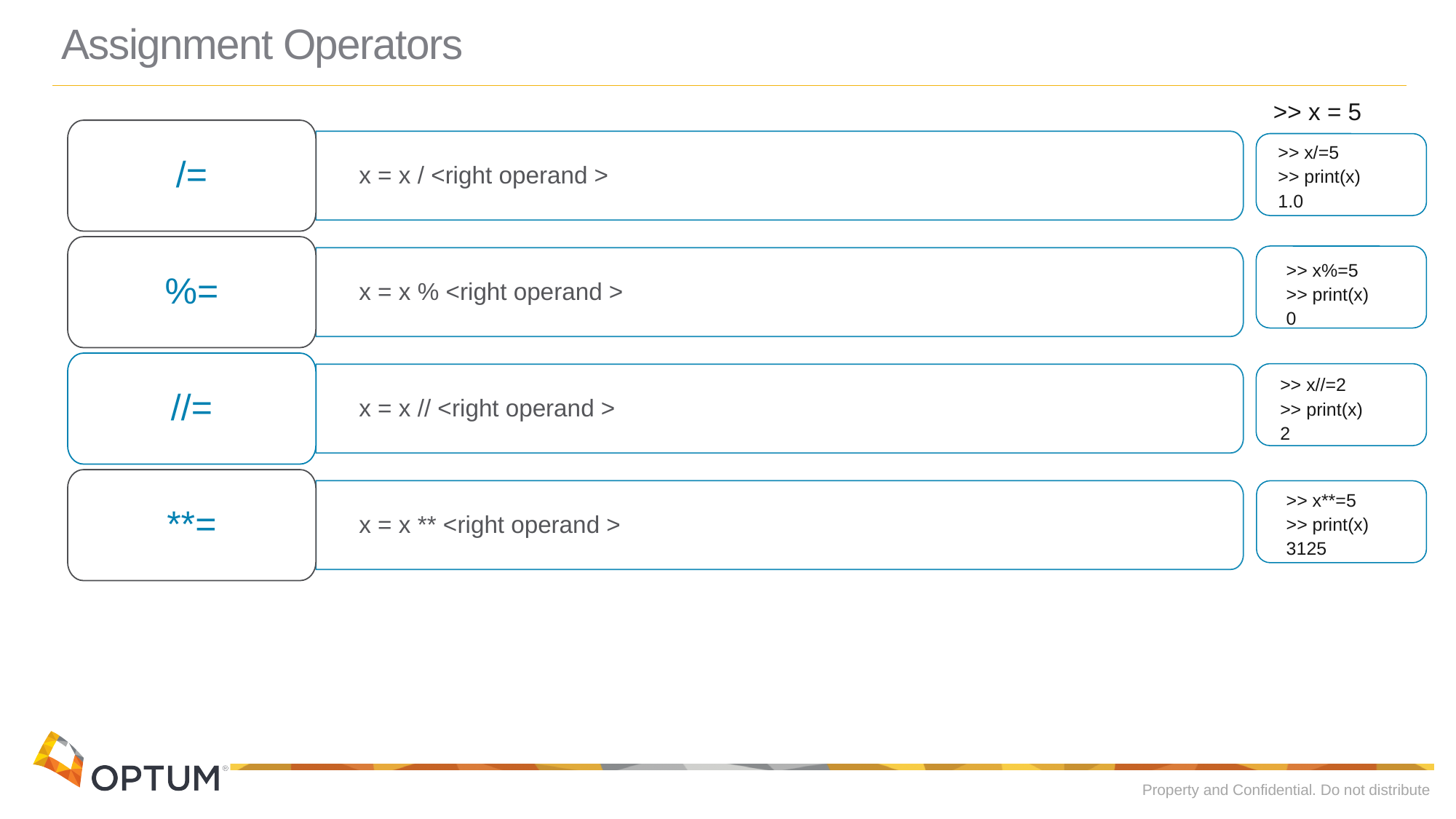

# Assignment Operators
>> x = 5

/=
x = x / <right operand >
%=
x = x % <right operand >
//=
x = x // <right operand >
**=
x = x ** <right operand >
>> x/=5
>> print(x)
1.0

>> x%=5
>> print(x)
0

>> x//=2
>> print(x)
2

>> x**=5
>> print(x)
3125